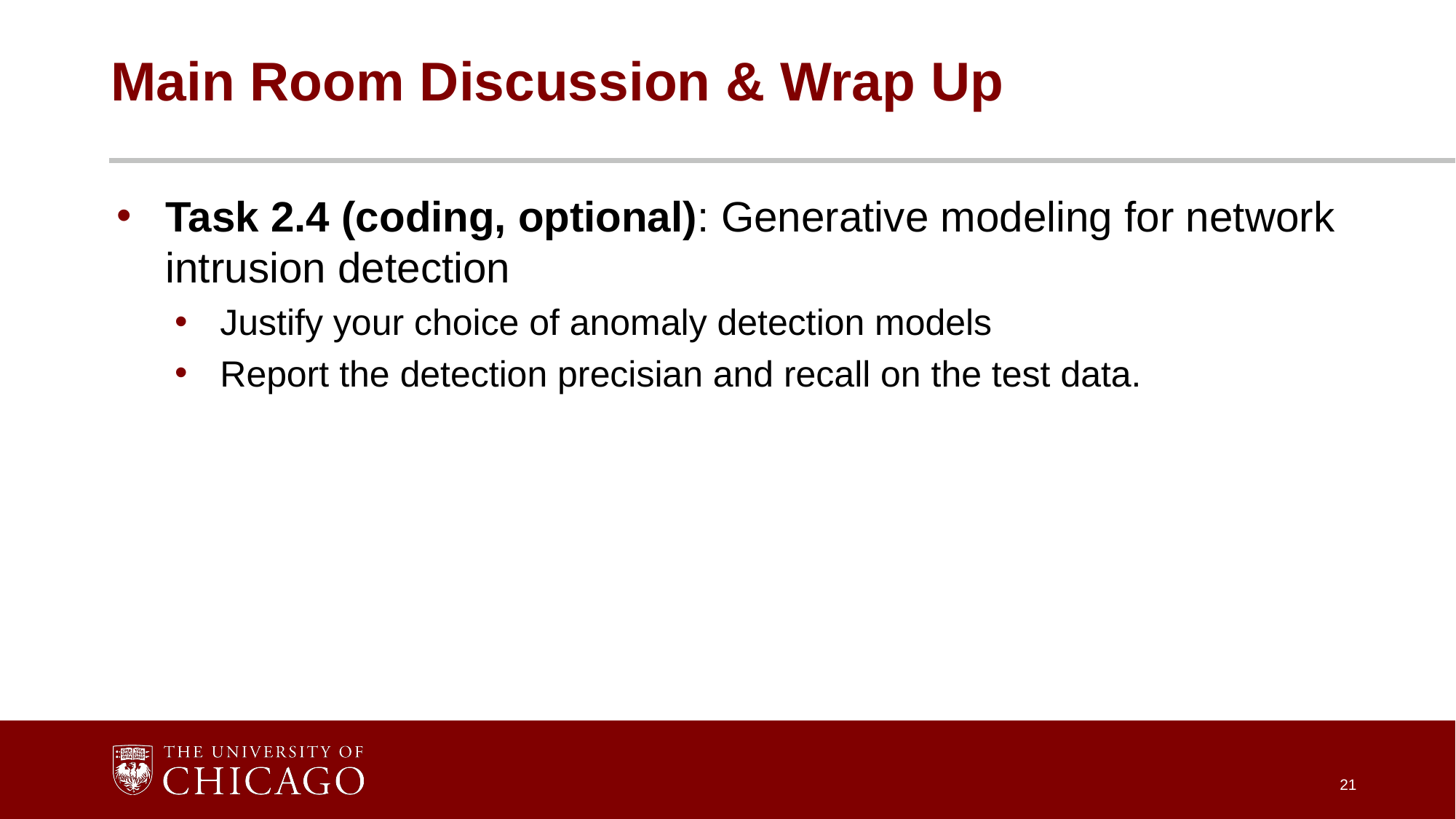

# Main Room Discussion & Wrap Up
Task 2.4 (coding, optional): Generative modeling for network intrusion detection
Justify your choice of anomaly detection models
Report the detection precisian and recall on the test data.

21